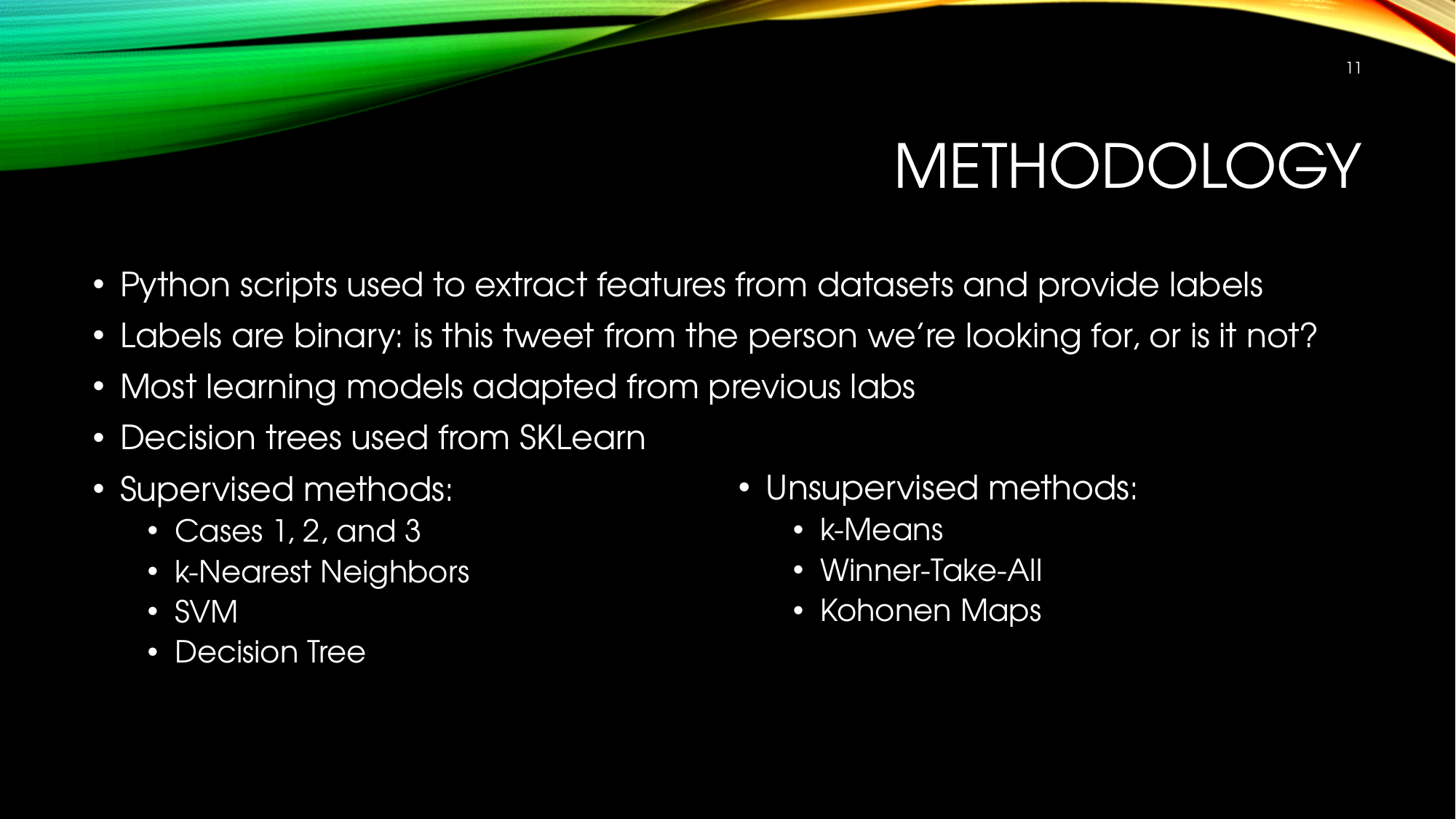

11
# Methodology
Python scripts used to extract features from datasets and provide labels
Labels are binary: is this tweet from the person we’re looking for, or is it not?
Most learning models adapted from previous labs
Decision trees used from SKLearn
Supervised methods:
Cases 1, 2, and 3
k-Nearest Neighbors
SVM
Decision Tree

Unsupervised methods:
k-Means
Winner-Take-All
Kohonen Maps